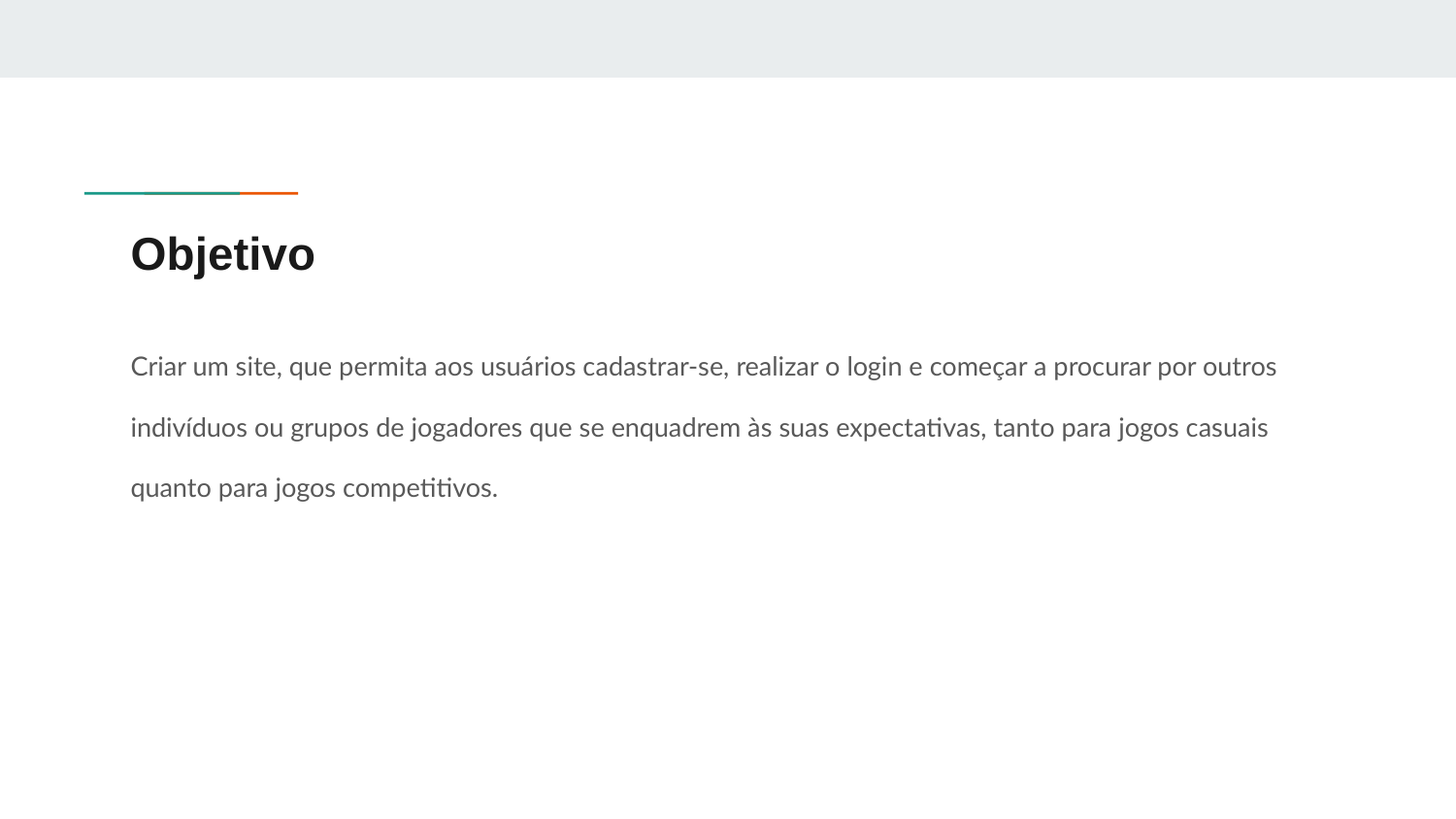

# Objetivo
Criar um site, que permita aos usuários cadastrar-se, realizar o login e começar a procurar por outros
indivíduos ou grupos de jogadores que se enquadrem às suas expectativas, tanto para jogos casuais
quanto para jogos competitivos.